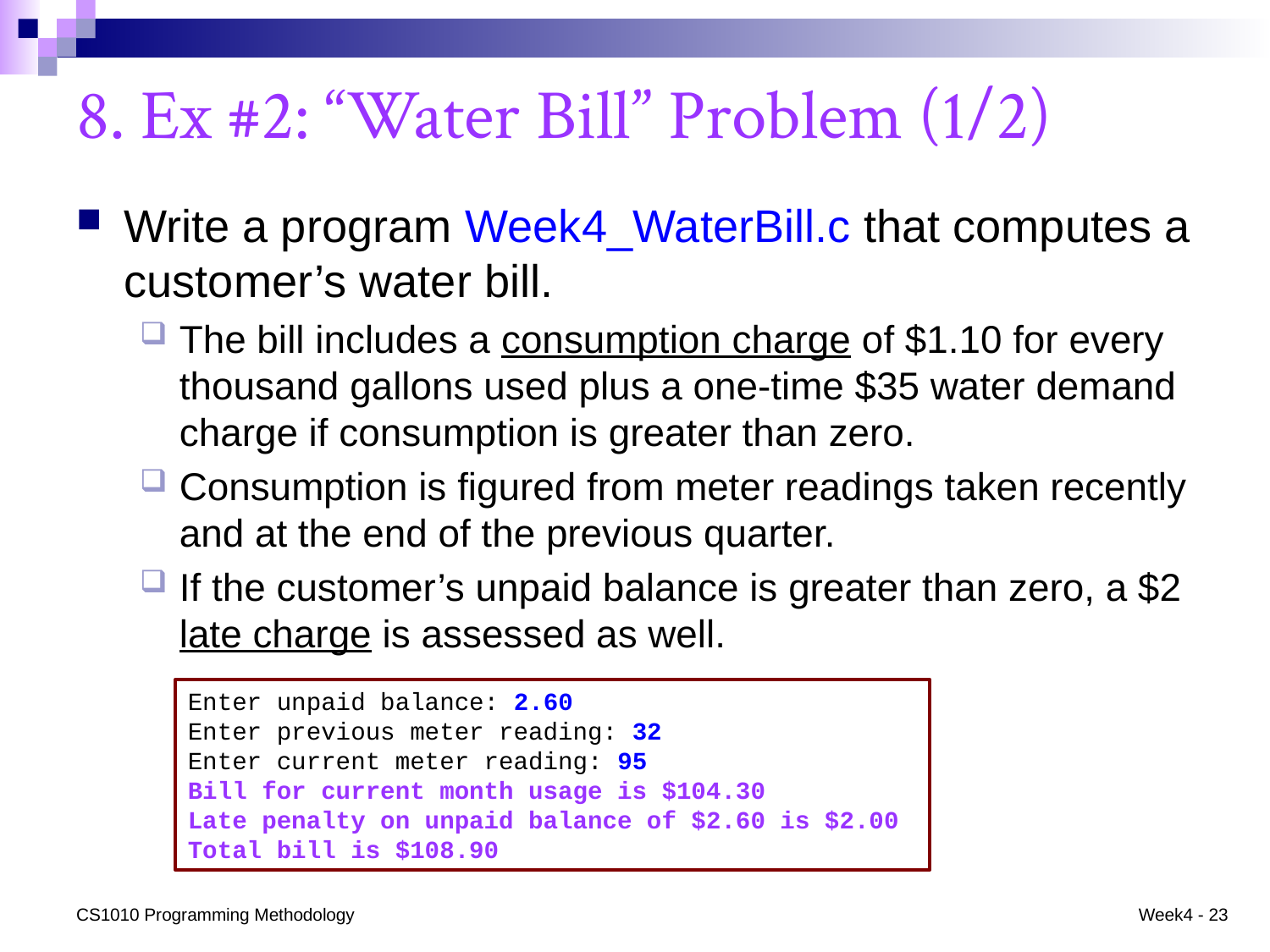

# 8. Ex #2: “Water Bill” Problem (1/2)
Write a program Week4_WaterBill.c that computes a customer’s water bill.
The bill includes a consumption charge of $1.10 for every thousand gallons used plus a one-time $35 water demand charge if consumption is greater than zero.
Consumption is figured from meter readings taken recently and at the end of the previous quarter.
If the customer’s unpaid balance is greater than zero, a $2 late charge is assessed as well.
Enter unpaid balance: 2.60
Enter previous meter reading: 32
Enter current meter reading: 95
Bill for current month usage is $104.30
Late penalty on unpaid balance of $2.60 is $2.00
Total bill is $108.90
CS1010 Programming Methodology
Week4 - 23